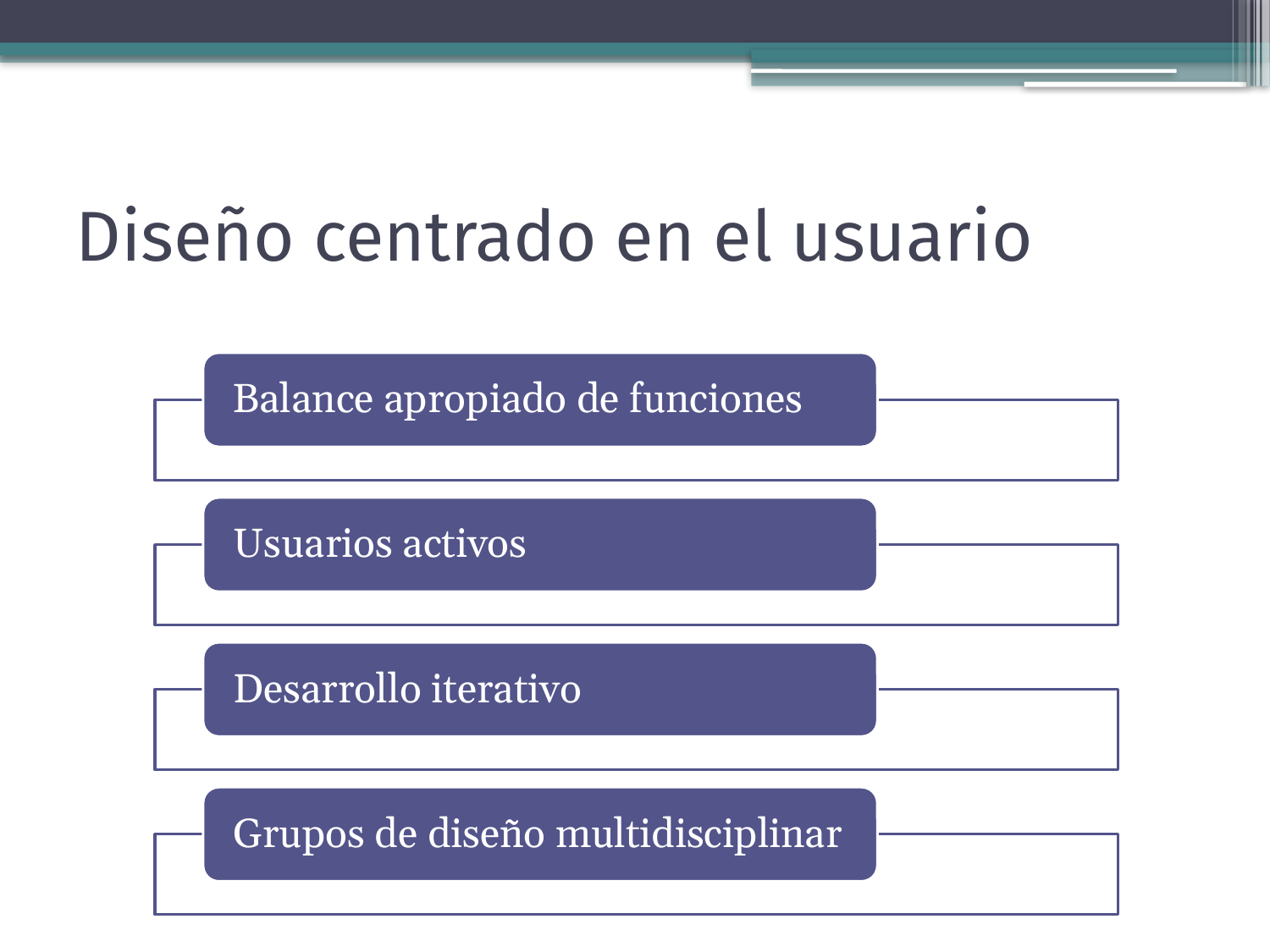

# Diseño centrado en el usuario
Balance apropiado de funciones
Usuarios activos
Desarrollo iterativo
Grupos de diseño multidisciplinar